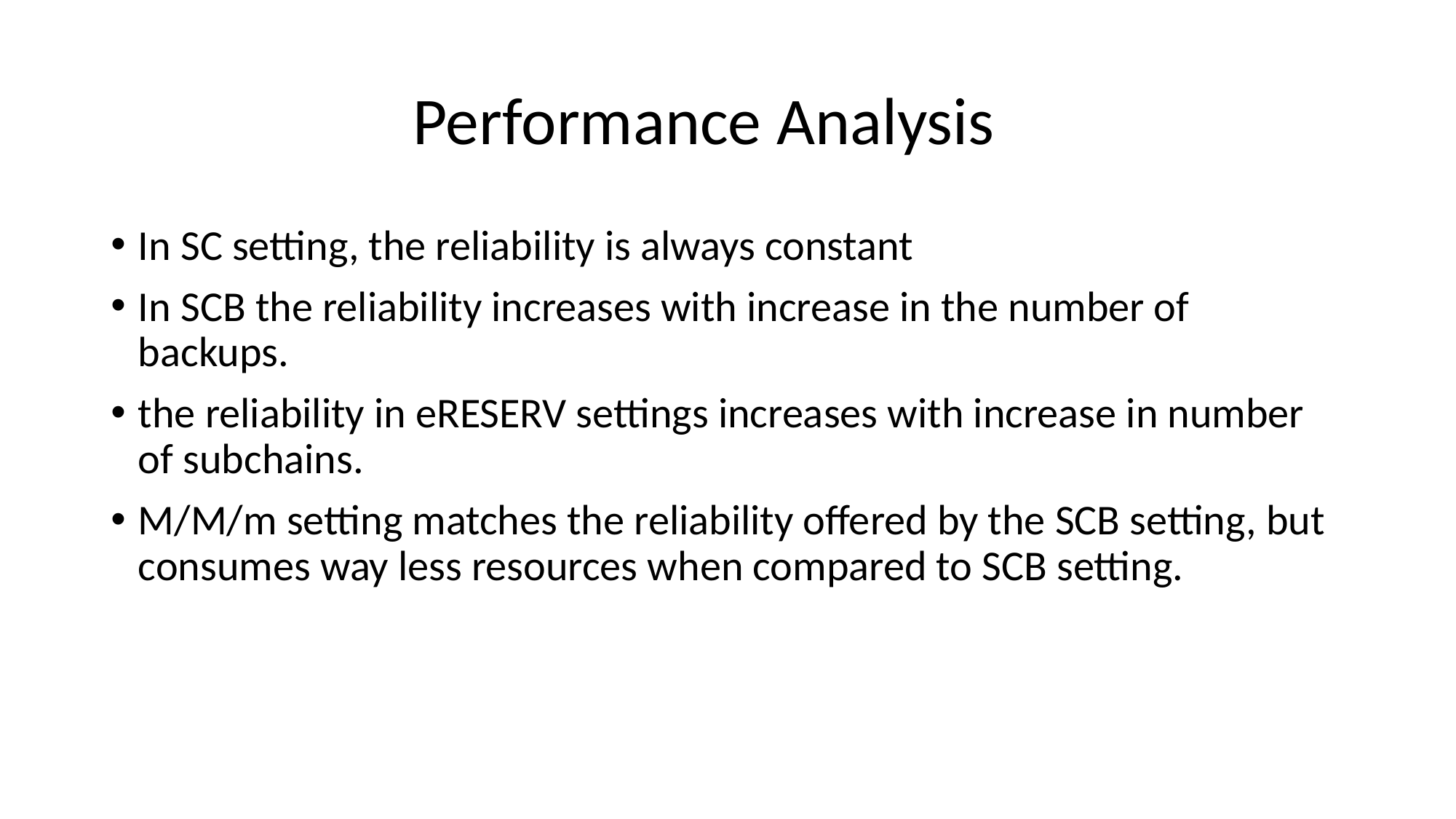

# Performance Analysis
In SC setting, the reliability is always constant
In SCB the reliability increases with increase in the number of backups.
the reliability in eRESERV settings increases with increase in number of subchains.
M/M/m setting matches the reliability offered by the SCB setting, but consumes way less resources when compared to SCB setting.